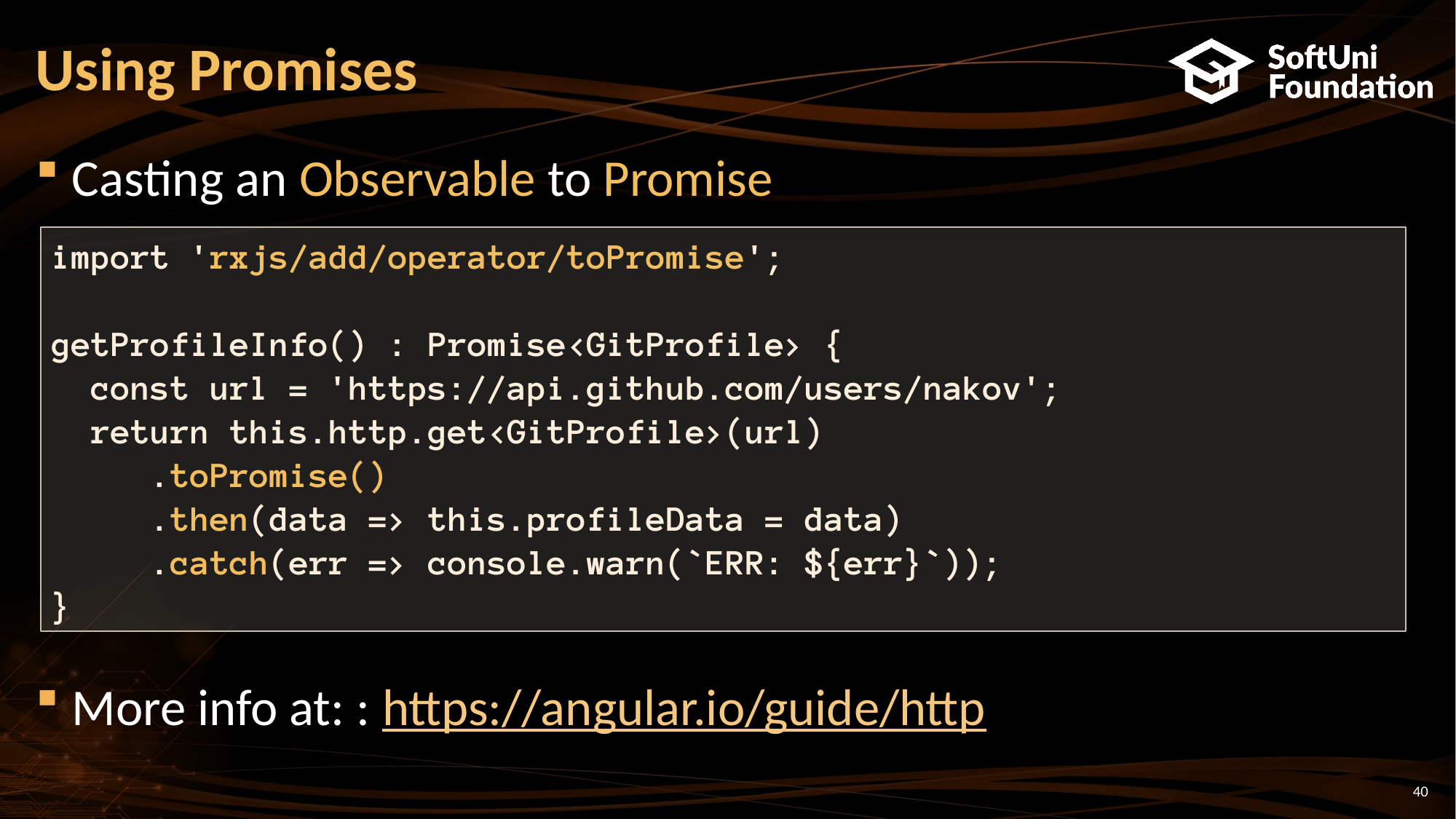

# Using Promises
Casting an Observable to Promise
More info at: : https://angular.io/guide/http
import 'rxjs/add/operator/toPromise';

getProfileInfo() : Promise<GitProfile> {
  const url = 'https://api.github.com/users/nakov';
  return this.http.get<GitProfile>(url)
     .toPromise()
     .then(data => this.profileData = data)
     .catch(err => console.warn(`ERR: ${err}`));
}
40